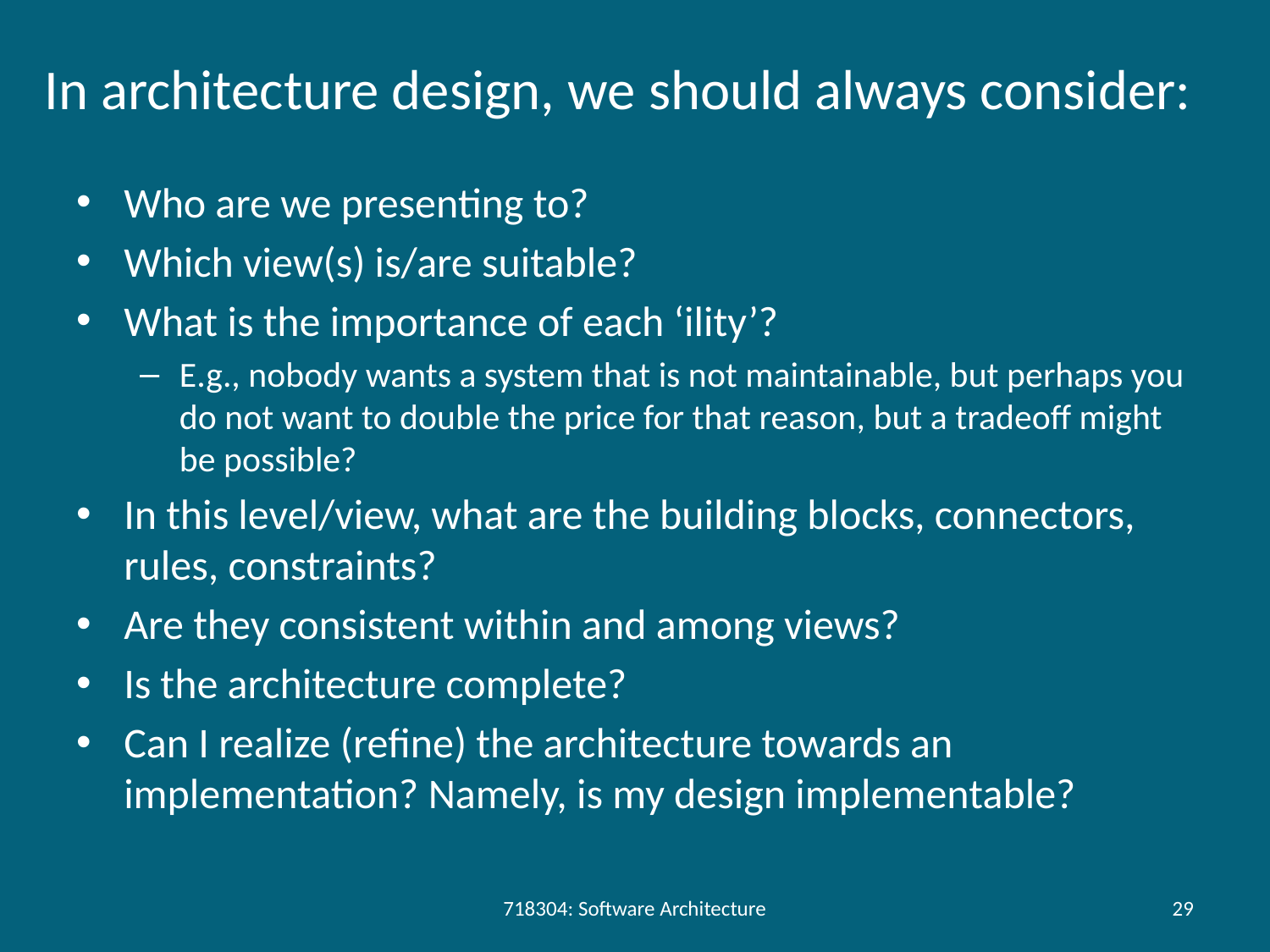

# In architecture design, we should always consider:
Who are we presenting to?
Which view(s) is/are suitable?
What is the importance of each ‘ility’?
E.g., nobody wants a system that is not maintainable, but perhaps you do not want to double the price for that reason, but a tradeoff might be possible?
In this level/view, what are the building blocks, connectors, rules, constraints?
Are they consistent within and among views?
Is the architecture complete?
Can I realize (refine) the architecture towards an implementation? Namely, is my design implementable?
718304: Software Architecture
29